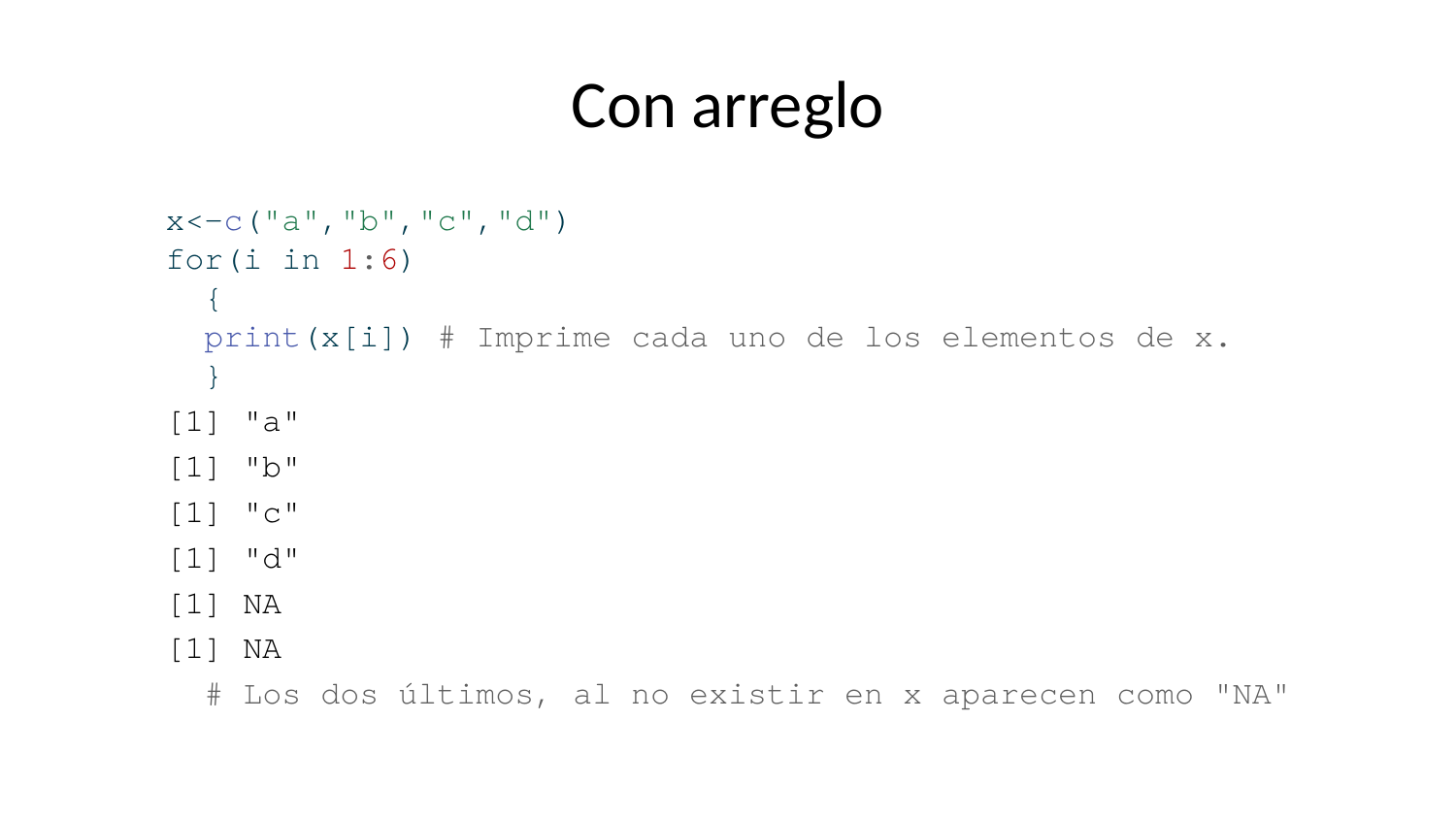

# Con arreglo
x<-c("a","b","c","d")
for(i in 1:6)
  {
  print(x[i]) # Imprime cada uno de los elementos de x.
  }
[1] "a"
[1] "b"
[1] "c"
[1] "d"
[1] NA
[1] NA
  # Los dos últimos, al no existir en x aparecen como "NA"